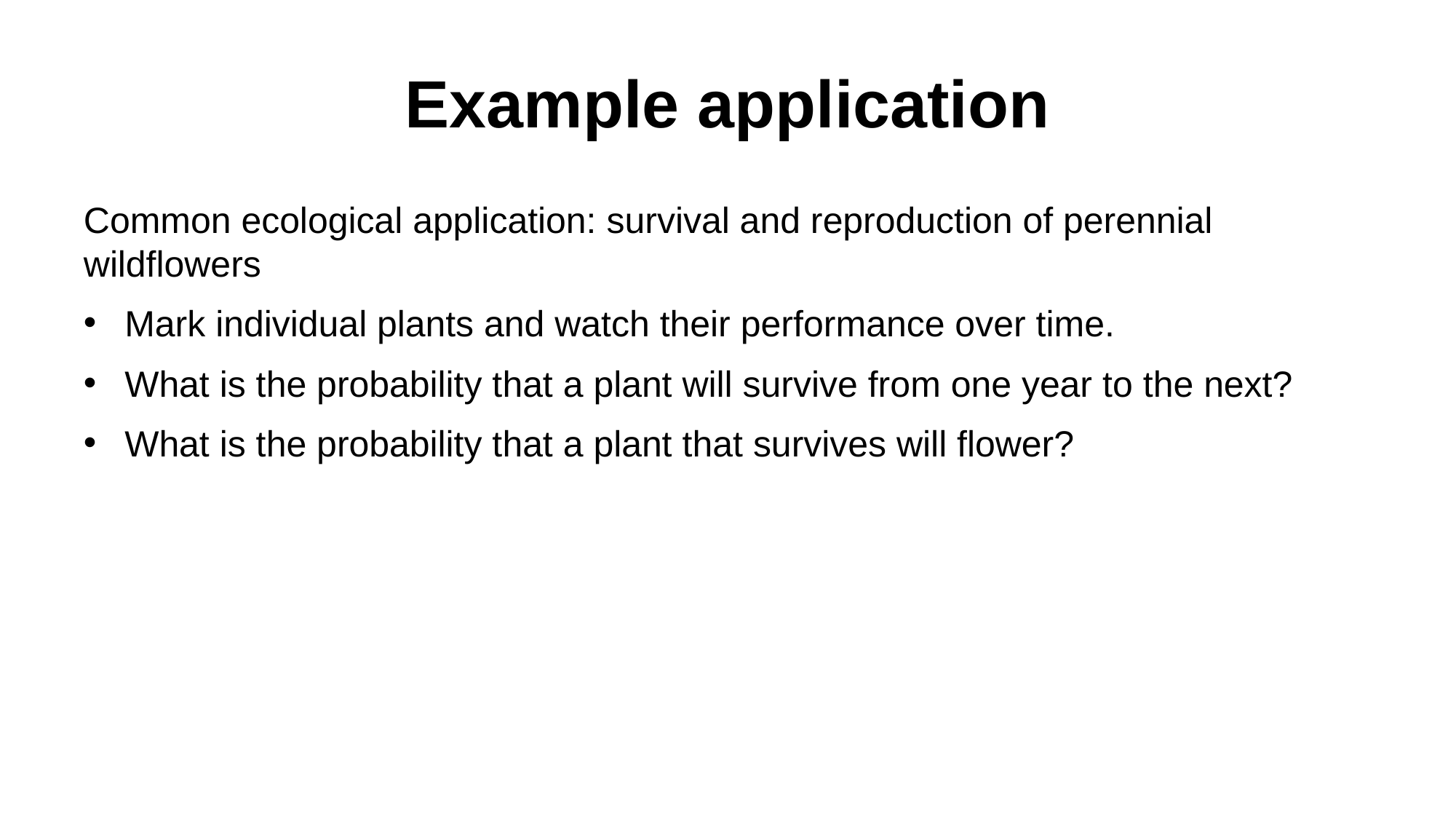

# Example application
Common ecological application: survival and reproduction of perennial wildflowers
Mark individual plants and watch their performance over time.
What is the probability that a plant will survive from one year to the next?
What is the probability that a plant that survives will flower?